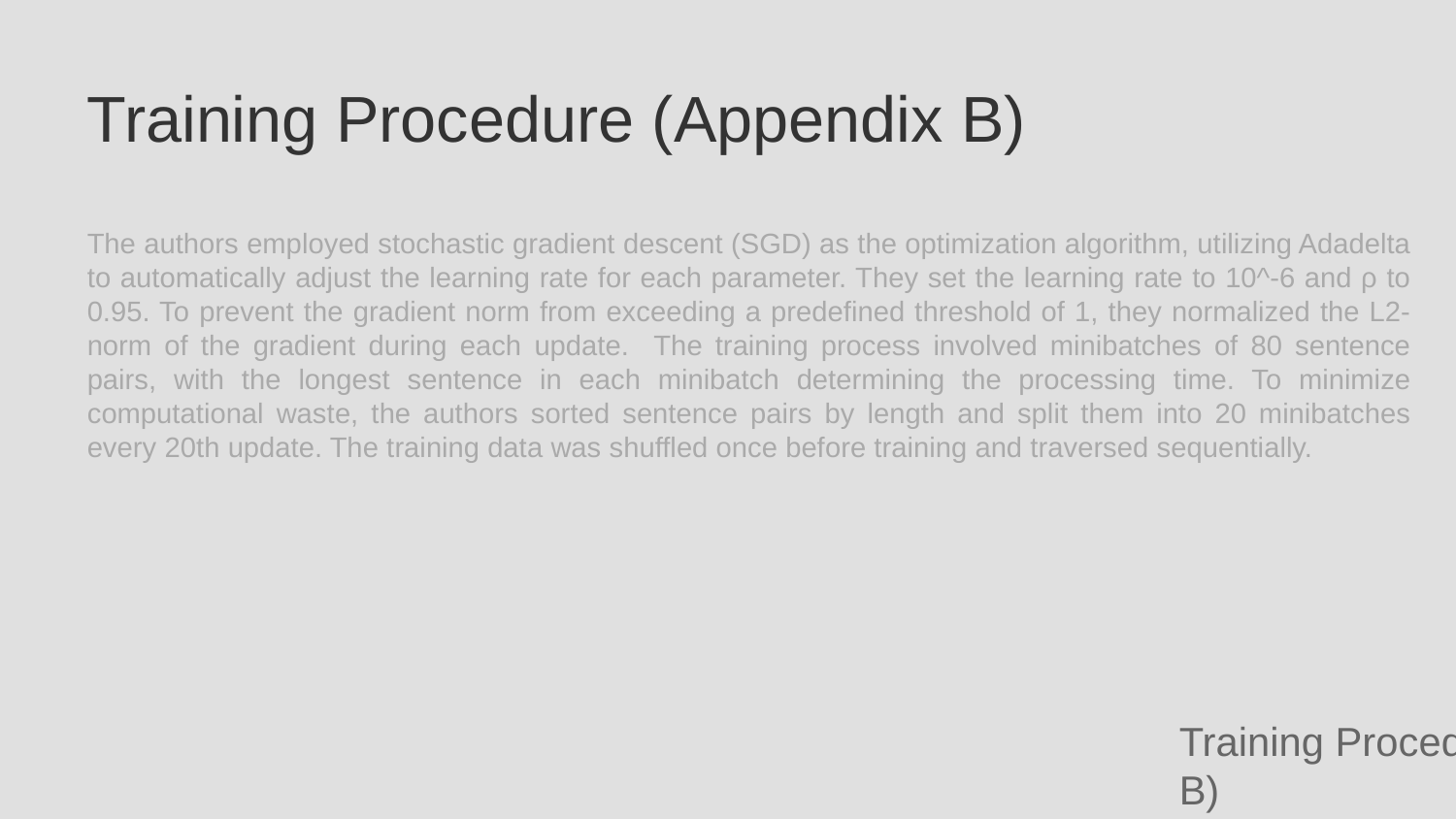

Training Procedure (Appendix B)
The authors employed stochastic gradient descent (SGD) as the optimization algorithm, utilizing Adadelta to automatically adjust the learning rate for each parameter. They set the learning rate to 10^-6 and ρ to 0.95. To prevent the gradient norm from exceeding a predefined threshold of 1, they normalized the L2-norm of the gradient during each update.  The training process involved minibatches of 80 sentence pairs, with the longest sentence in each minibatch determining the processing time. To minimize computational waste, the authors sorted sentence pairs by length and split them into 20 minibatches every 20th update. The training data was shuffled once before training and traversed sequentially.
Training Procedure (Appendix B)